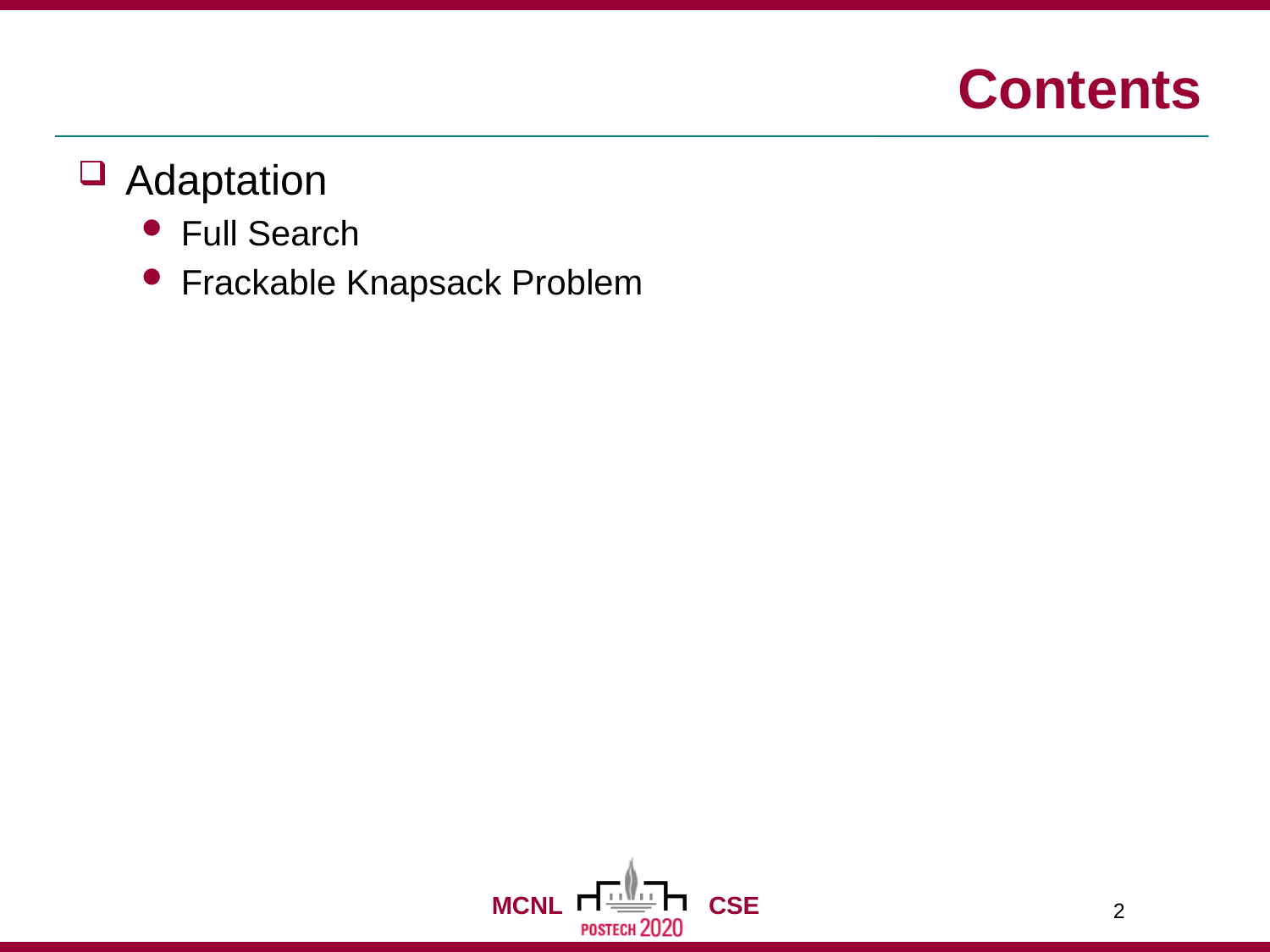

# Contents
Adaptation
Full Search
Frackable Knapsack Problem
2